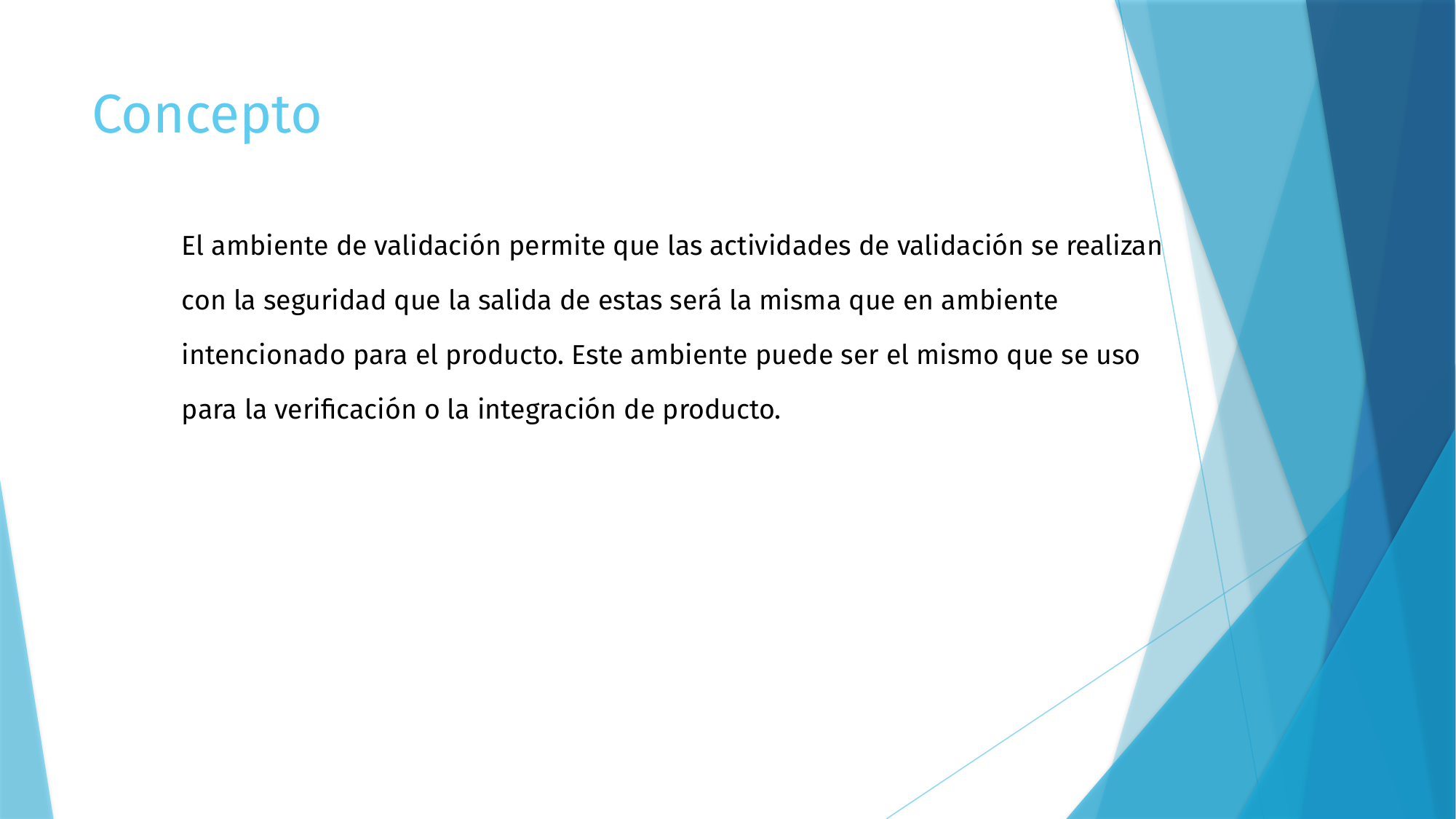

# Concepto
El ambiente de validación permite que las actividades de validación se realizan
con la seguridad que la salida de estas será la misma que en ambiente
intencionado para el producto. Este ambiente puede ser el mismo que se uso
para la verificación o la integración de producto.